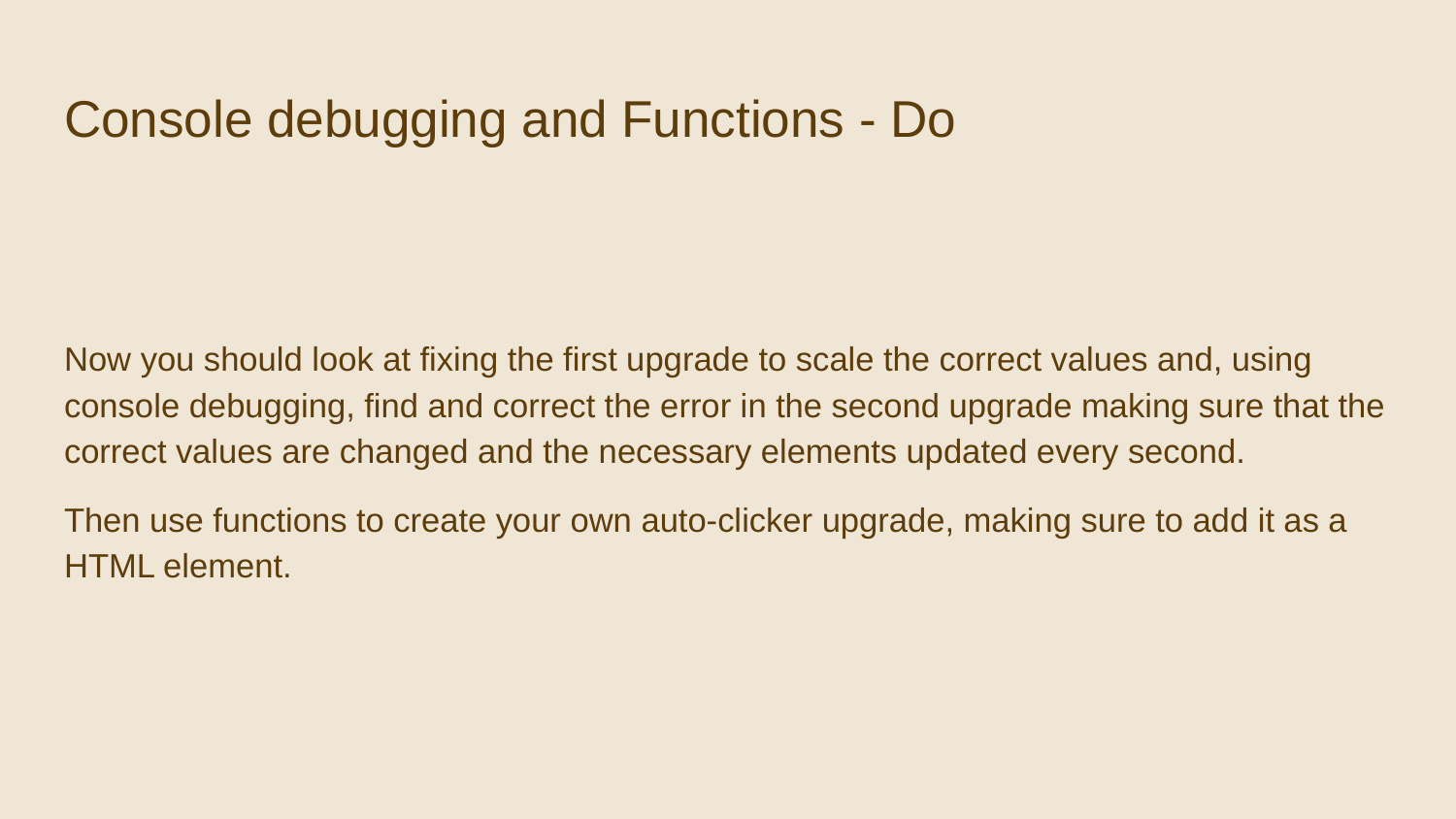

# Console debugging and Functions - Do

Now you should look at fixing the first upgrade to scale the correct values and, using console debugging, find and correct the error in the second upgrade making sure that the correct values are changed and the necessary elements updated every second.
Then use functions to create your own auto-clicker upgrade, making sure to add it as a HTML element.